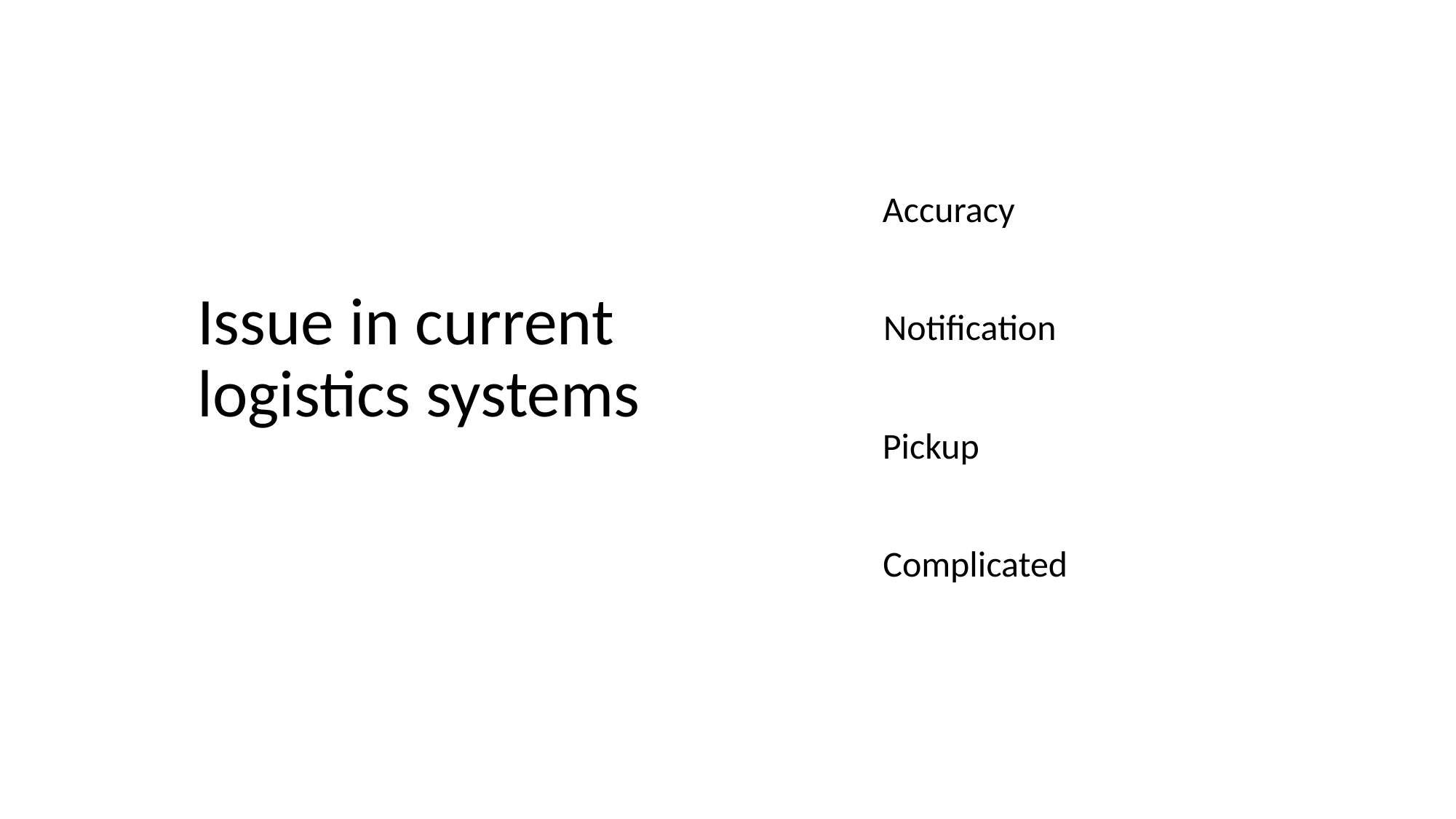

Accuracy
# Issue in current logistics systems
Notification
Pickup
Complicated